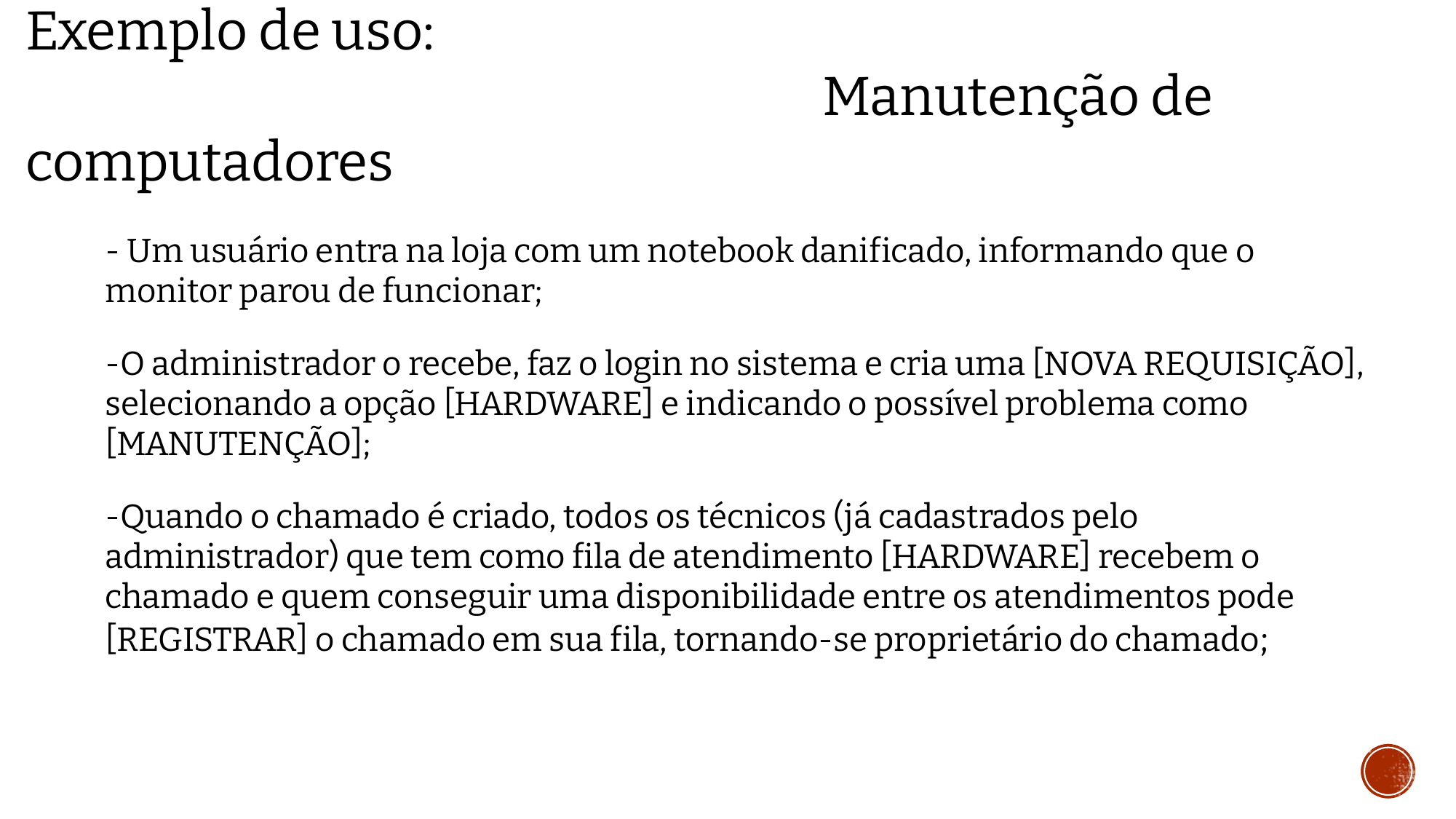

Exemplo de uso:
							   Manutenção de computadores

- Um usuário entra na loja com um notebook danificado, informando que o monitor parou de funcionar;

-O administrador o recebe, faz o login no sistema e cria uma [NOVA REQUISIÇÃO], selecionando a opção [HARDWARE] e indicando o possível problema como [MANUTENÇÃO];

-Quando o chamado é criado, todos os técnicos (já cadastrados pelo administrador) que tem como fila de atendimento [HARDWARE] recebem o chamado e quem conseguir uma disponibilidade entre os atendimentos pode [REGISTRAR] o chamado em sua fila, tornando-se proprietário do chamado;